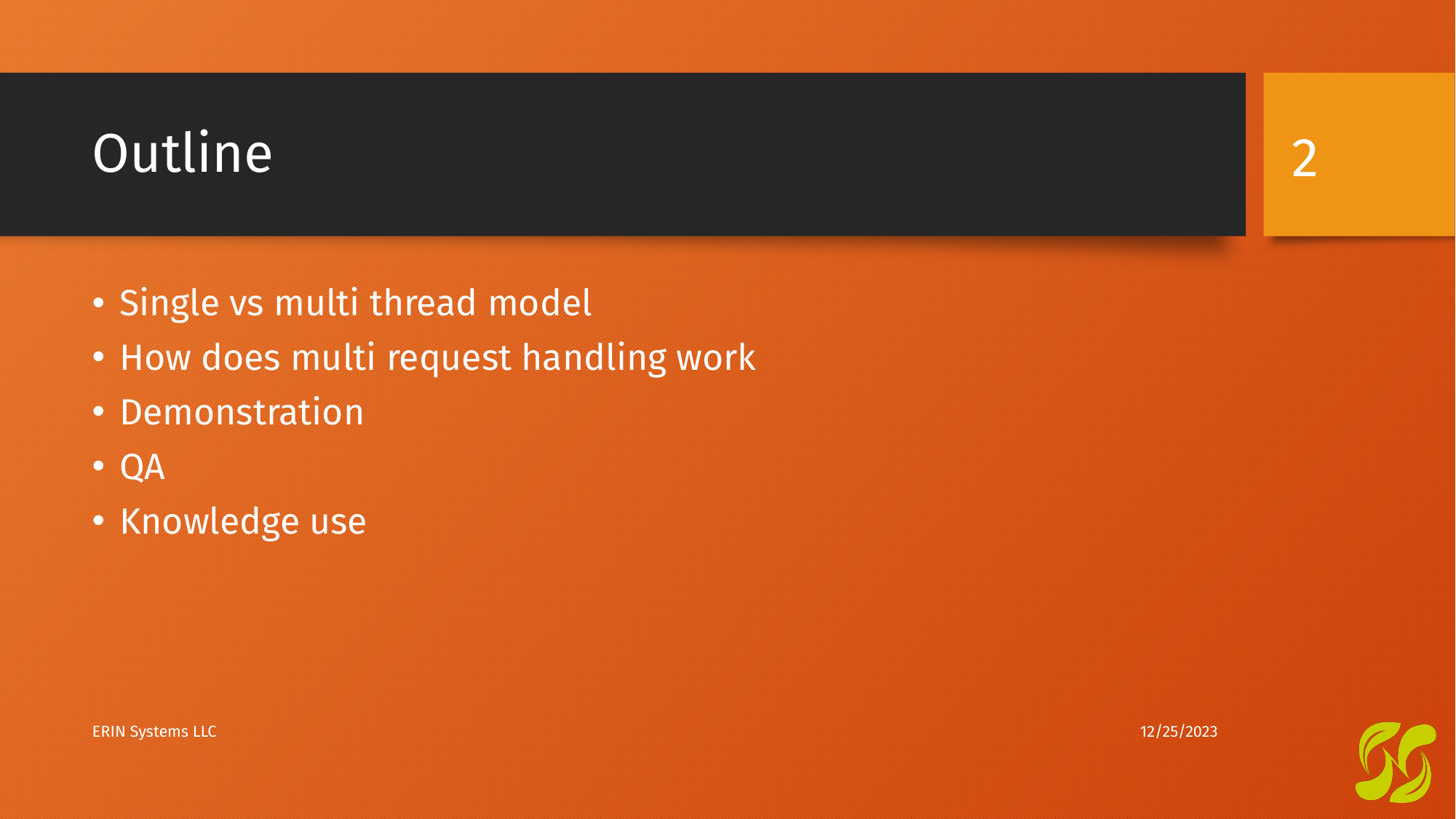

2
# Outline
Single vs multi thread model
How does multi request handling work
Demonstration
QA
Knowledge use
12/25/2023
ERIN Systems LLC